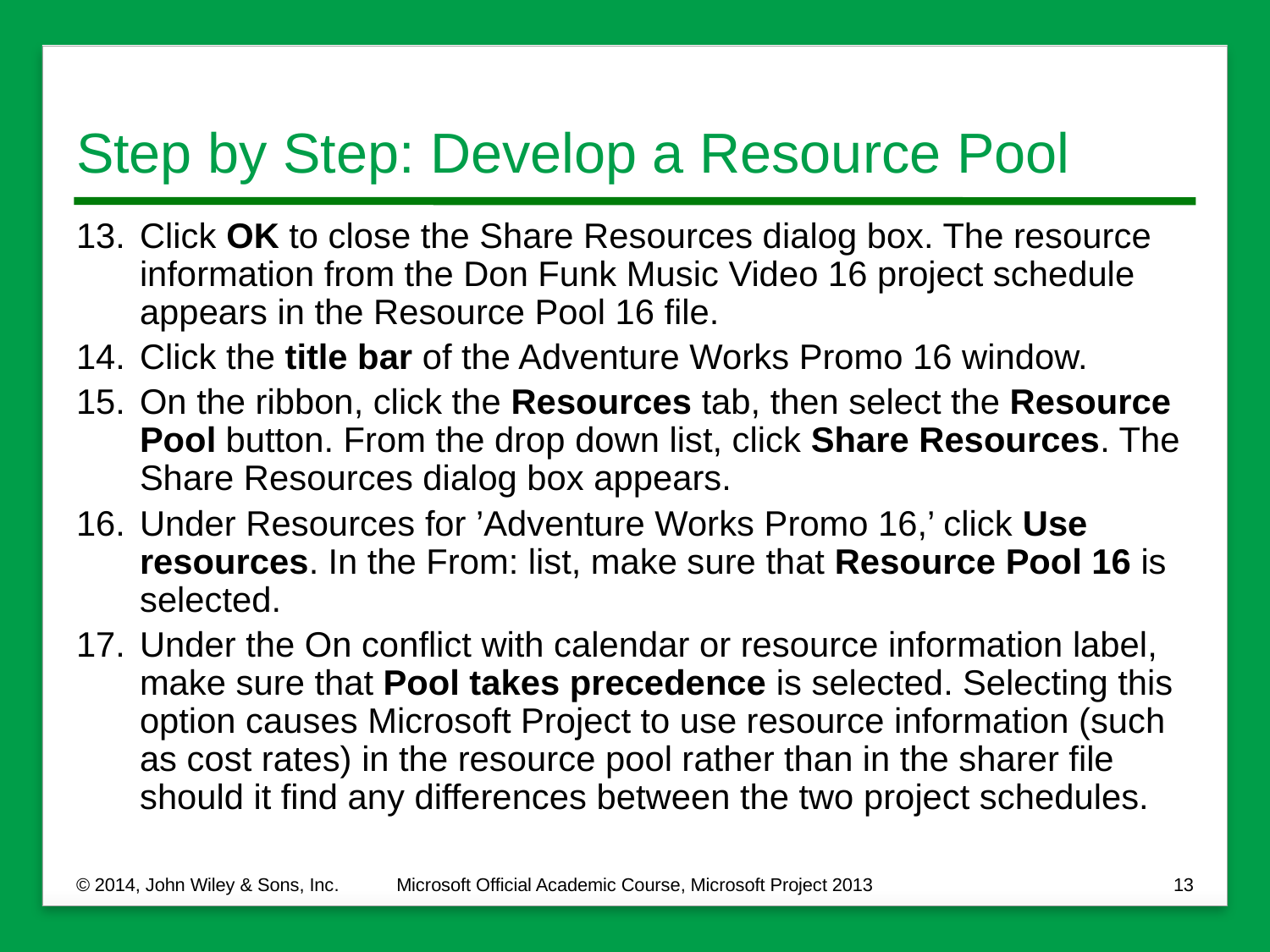

# Step by Step: Develop a Resource Pool
13.	Click OK to close the Share Resources dialog box. The resource information from the Don Funk Music Video 16 project schedule appears in the Resource Pool 16 file.
14.	Click the title bar of the Adventure Works Promo 16 window.
15.	On the ribbon, click the Resources tab, then select the Resource Pool button. From the drop down list, click Share Resources. The Share Resources dialog box appears.
16.	Under Resources for ’Adventure Works Promo 16,’ click Use resources. In the From: list, make sure that Resource Pool 16 is selected.
17.	Under the On conflict with calendar or resource information label, make sure that Pool takes precedence is selected. Selecting this option causes Microsoft Project to use resource information (such as cost rates) in the resource pool rather than in the sharer file should it find any differences between the two project schedules.
© 2014, John Wiley & Sons, Inc.
Microsoft Official Academic Course, Microsoft Project 2013
13